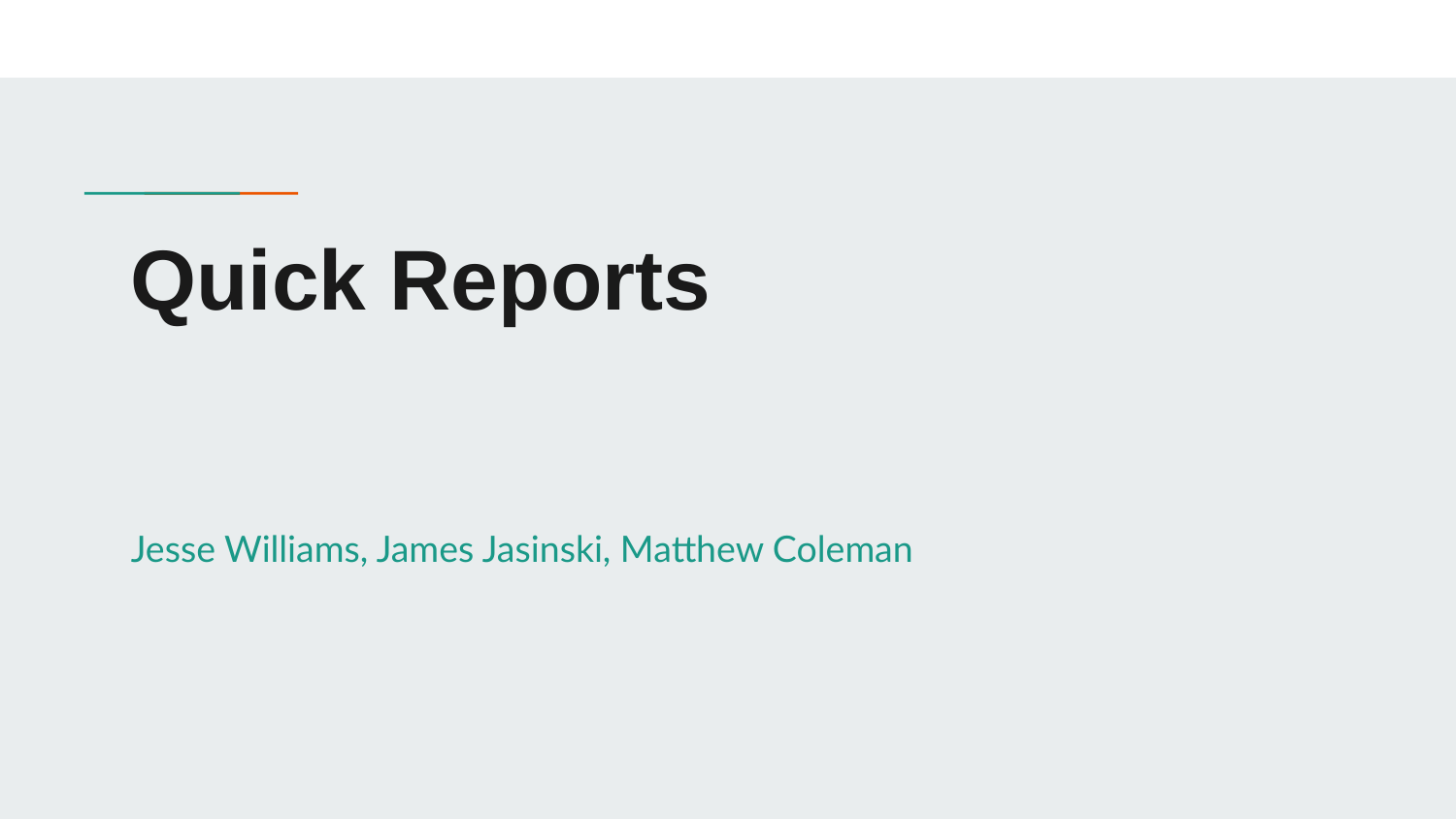

# Quick Reports
Jesse Williams, James Jasinski, Matthew Coleman